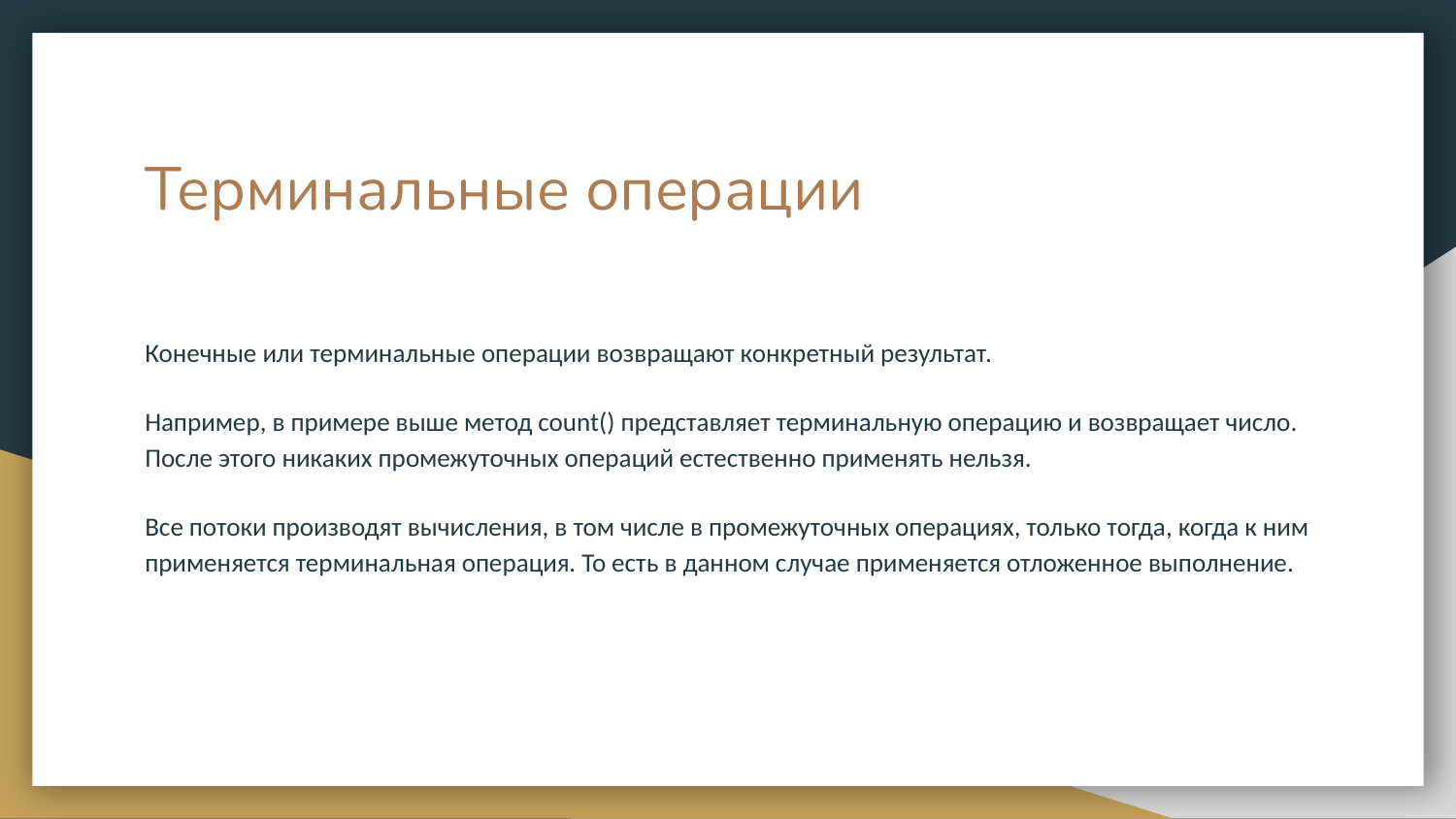

# Терминальные операции
Конечные или терминальные операции возвращают конкретный результат.
Например, в примере выше метод count() представляет терминальную операцию и возвращает число. После этого никаких промежуточных операций естественно применять нельзя.
Все потоки производят вычисления, в том числе в промежуточных операциях, только тогда, когда к ним применяется терминальная операция. То есть в данном случае применяется отложенное выполнение.